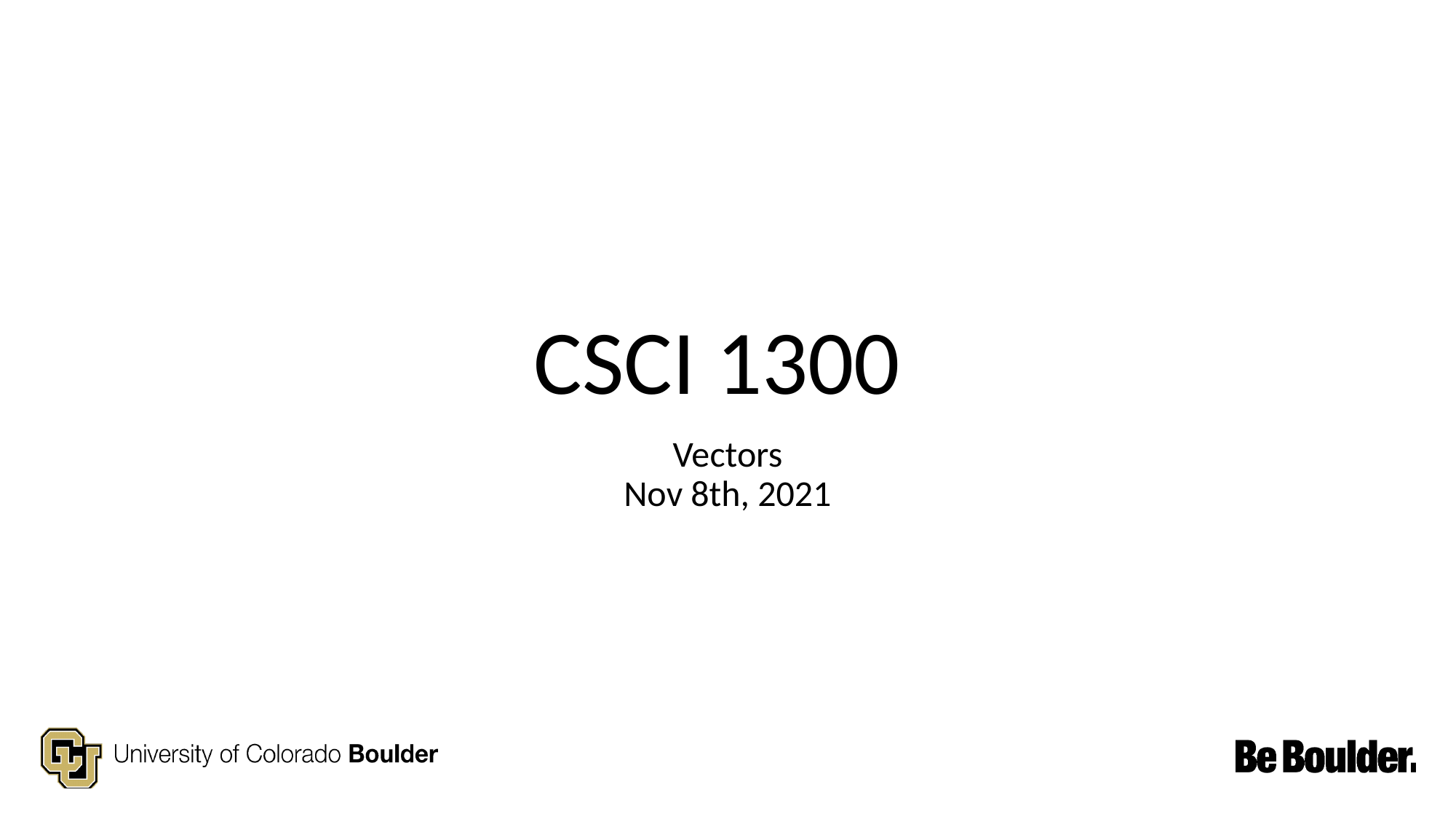

# CSCI 1300
Vectors
Nov 8th, 2021